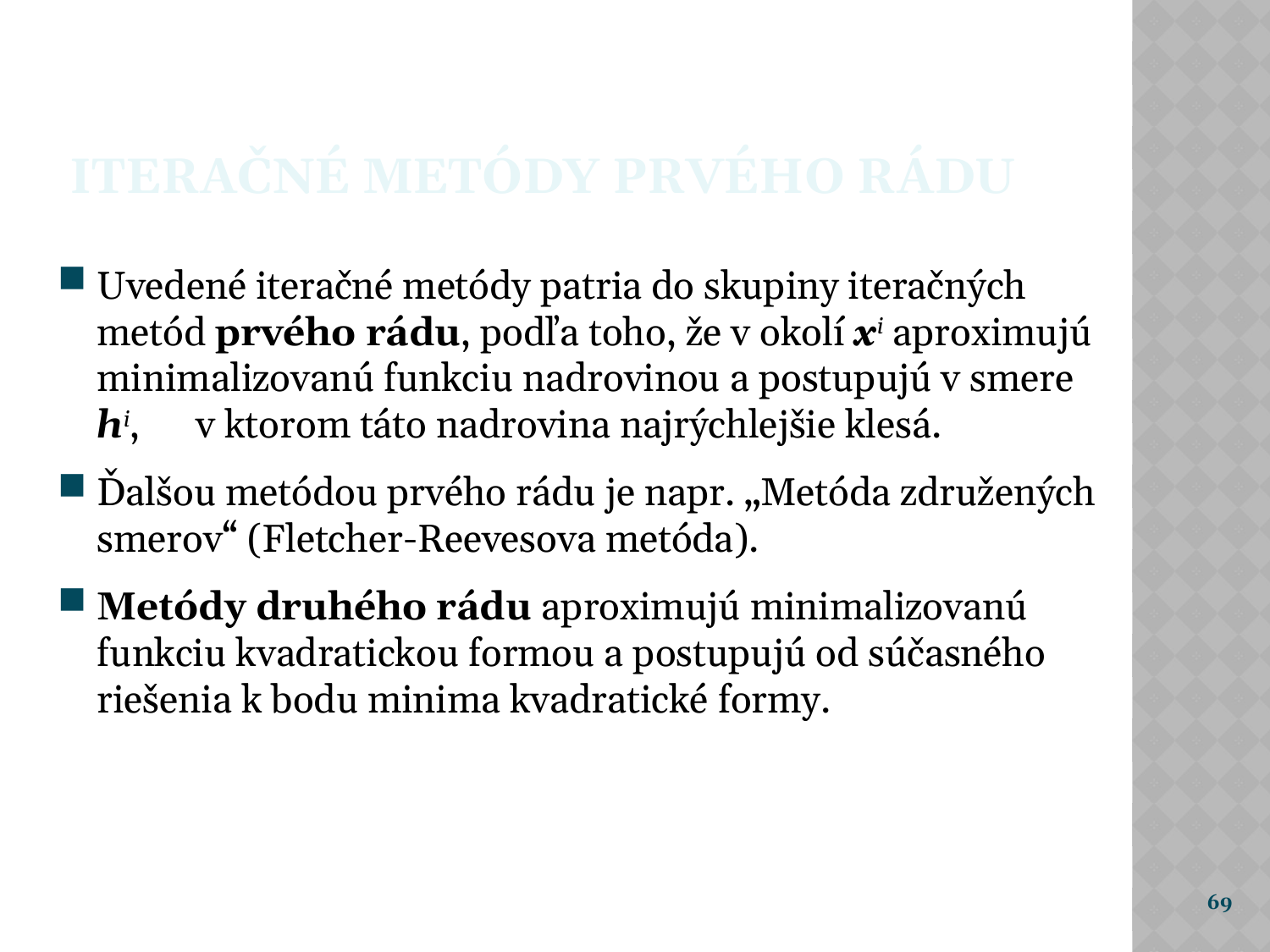

Iteračné metódy prvého rádu
Uvedené iteračné metódy patria do skupiny iteračných metód prvého rádu, podľa toho, že v okolí xi aproximujú minimalizovanú funkciu nadrovinou a postupujú v smere hi,      v ktorom táto nadrovina najrýchlejšie klesá.
Ďalšou metódou prvého rádu je napr. „Metóda združených smerov“ (Fletcher-Reevesova metóda).
Metódy druhého rádu aproximujú minimalizovanú funkciu kvadratickou formou a postupujú od súčasného riešenia k bodu minima kvadratické formy.
69